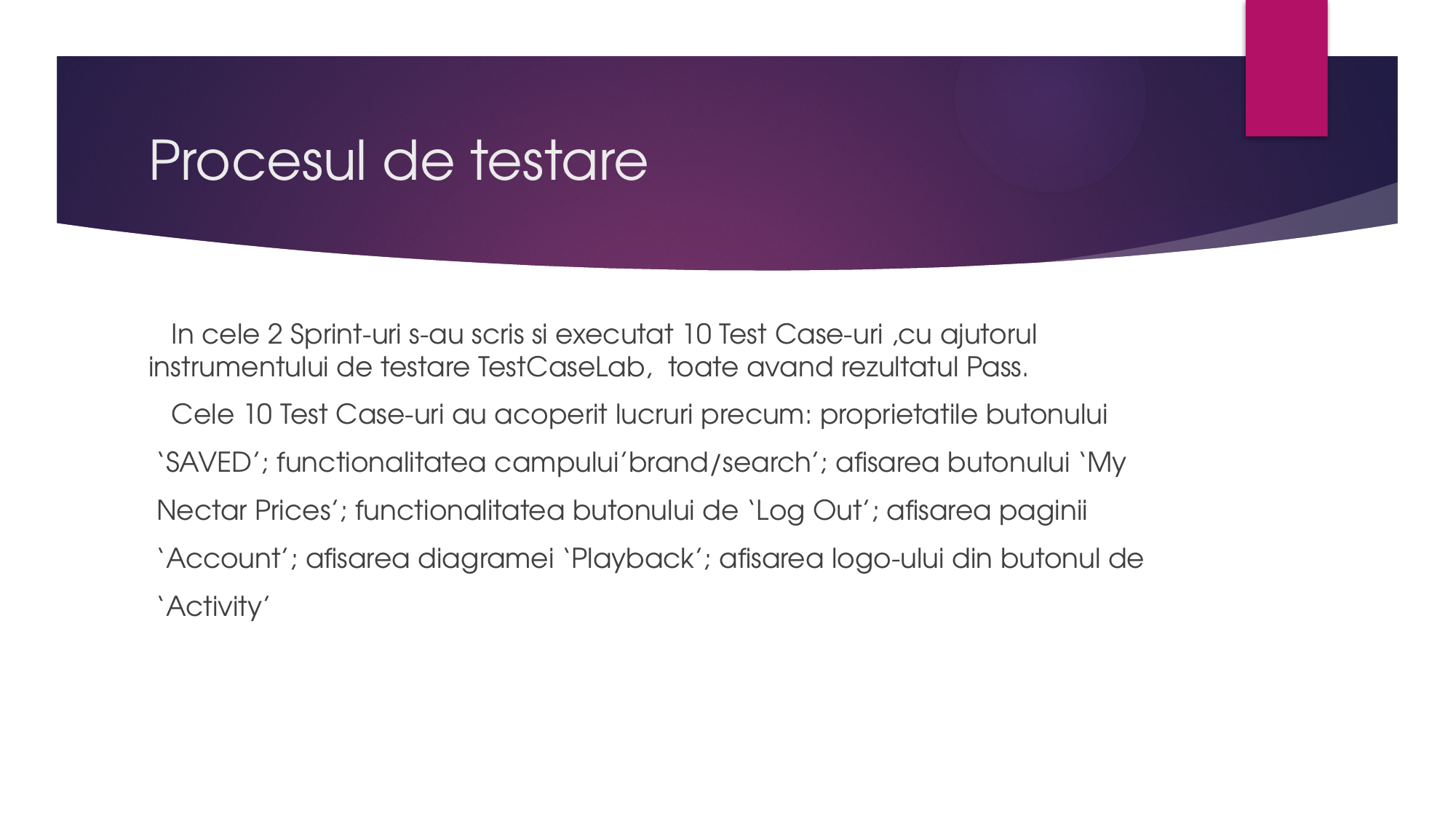

# Procesul de testare
   In cele 2 Sprint-uri s-au scris si executat 10 Test Case-uri ,cu ajutorul instrumentului de testare TestCaseLab,  toate avand rezultatul Pass.
   Cele 10 Test Case-uri au acoperit lucruri precum: proprietatile butonului
 ‘SAVED’; functionalitatea campului’brand/search’; afisarea butonului ‘My
 Nectar Prices’; functionalitatea butonului de ‘Log Out’; afisarea paginii
 ‘Account’; afisarea diagramei ‘Playback’; afisarea logo-ului din butonul de
 ‘Activity’